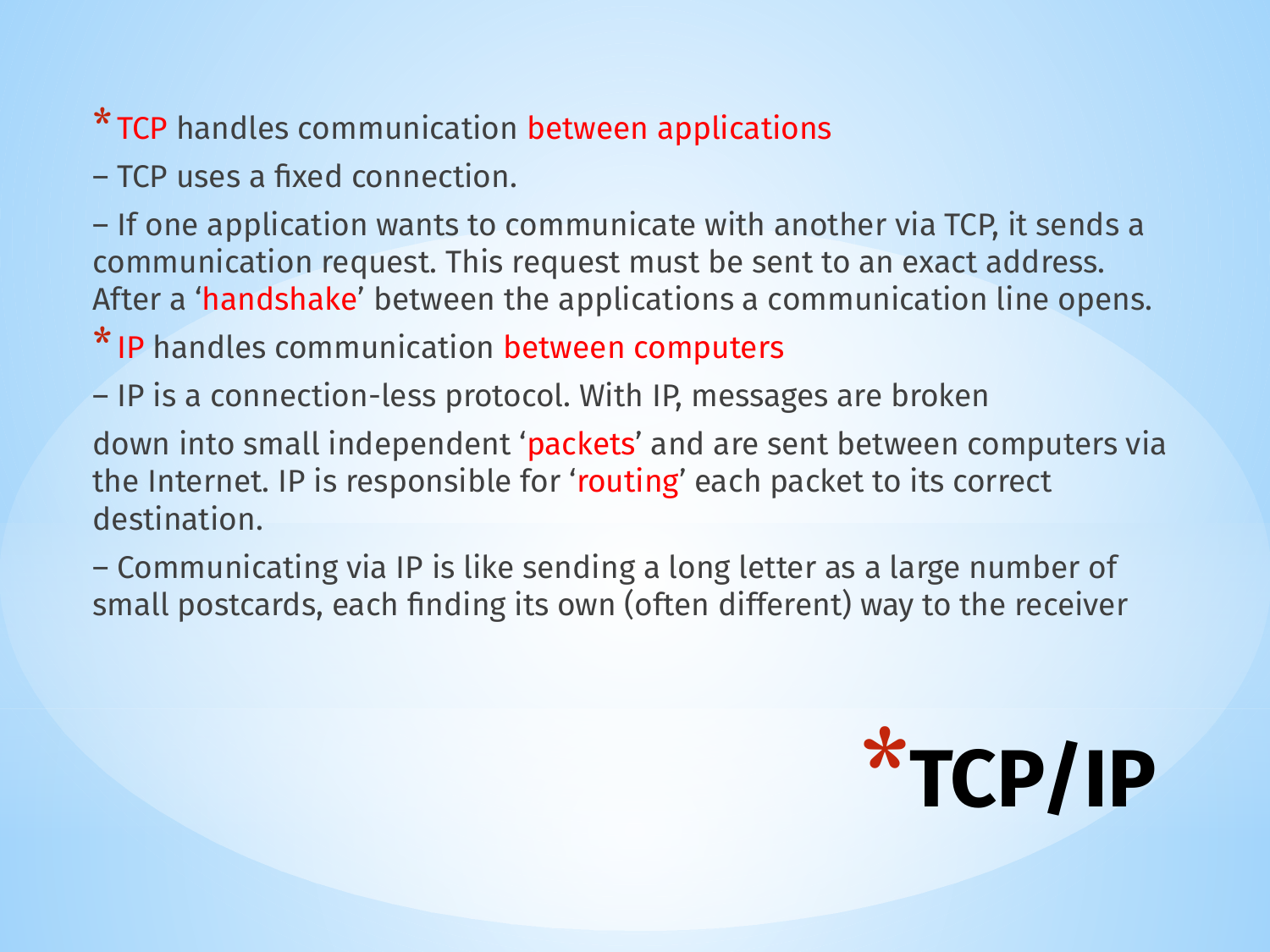

TCP handles communication between applications
	– TCP uses a fixed connection.
	– If one application wants to communicate with another via TCP, it sends a communication request. This request must be sent to an exact address. After a ‘handshake’ between the applications a communication line opens.
IP handles communication between computers
	– IP is a connection-less protocol. With IP, messages are broken
down into small independent ‘packets’ and are sent between computers via the Internet. IP is responsible for ‘routing’ each packet to its correct destination.
	– Communicating via IP is like sending a long letter as a large number of small postcards, each finding its own (often different) way to the receiver
# TCP/IP